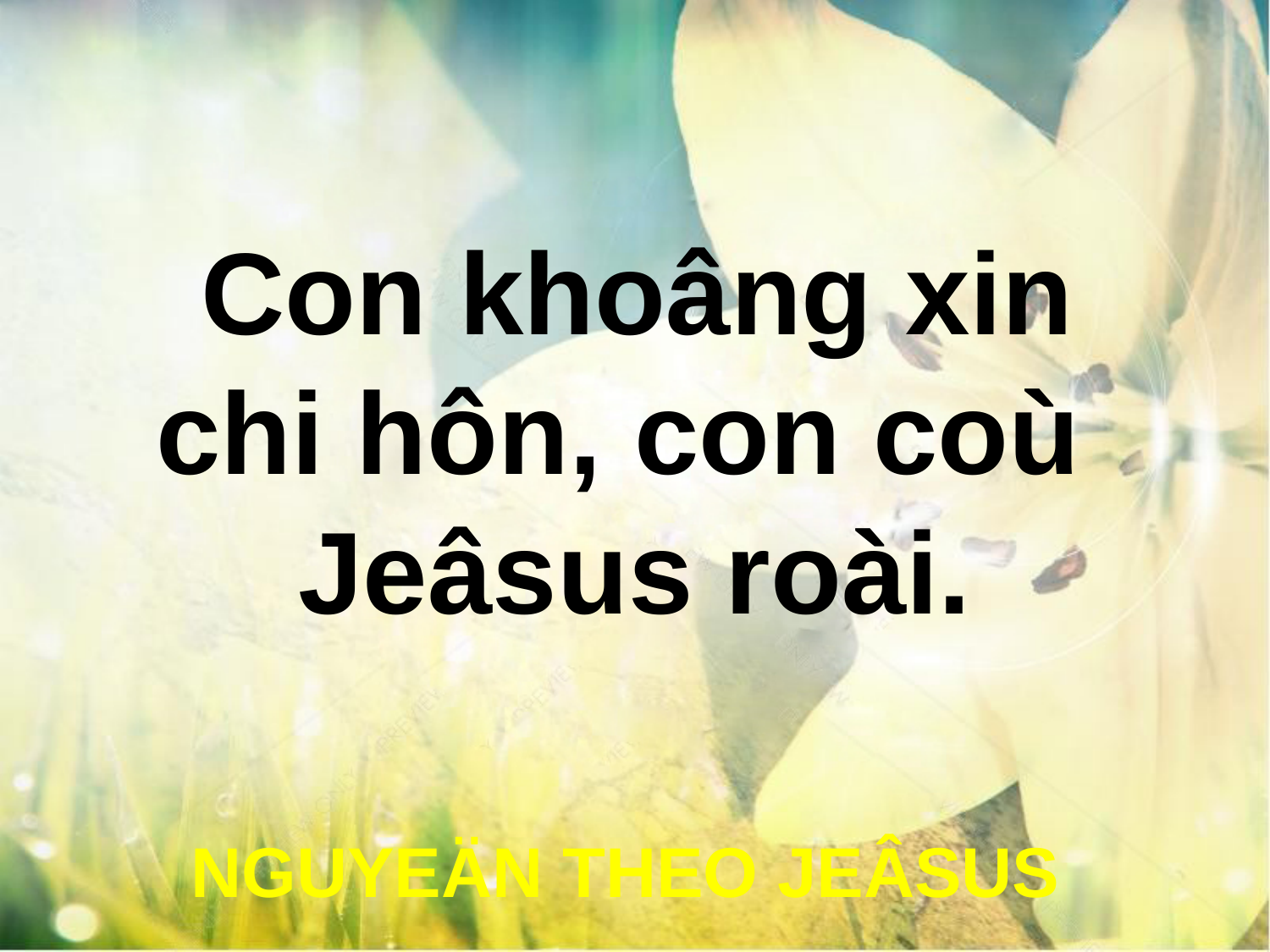

Con khoâng xin
chi hôn, con coù
Jeâsus roài.
NGUYEÄN THEO JEÂSUS